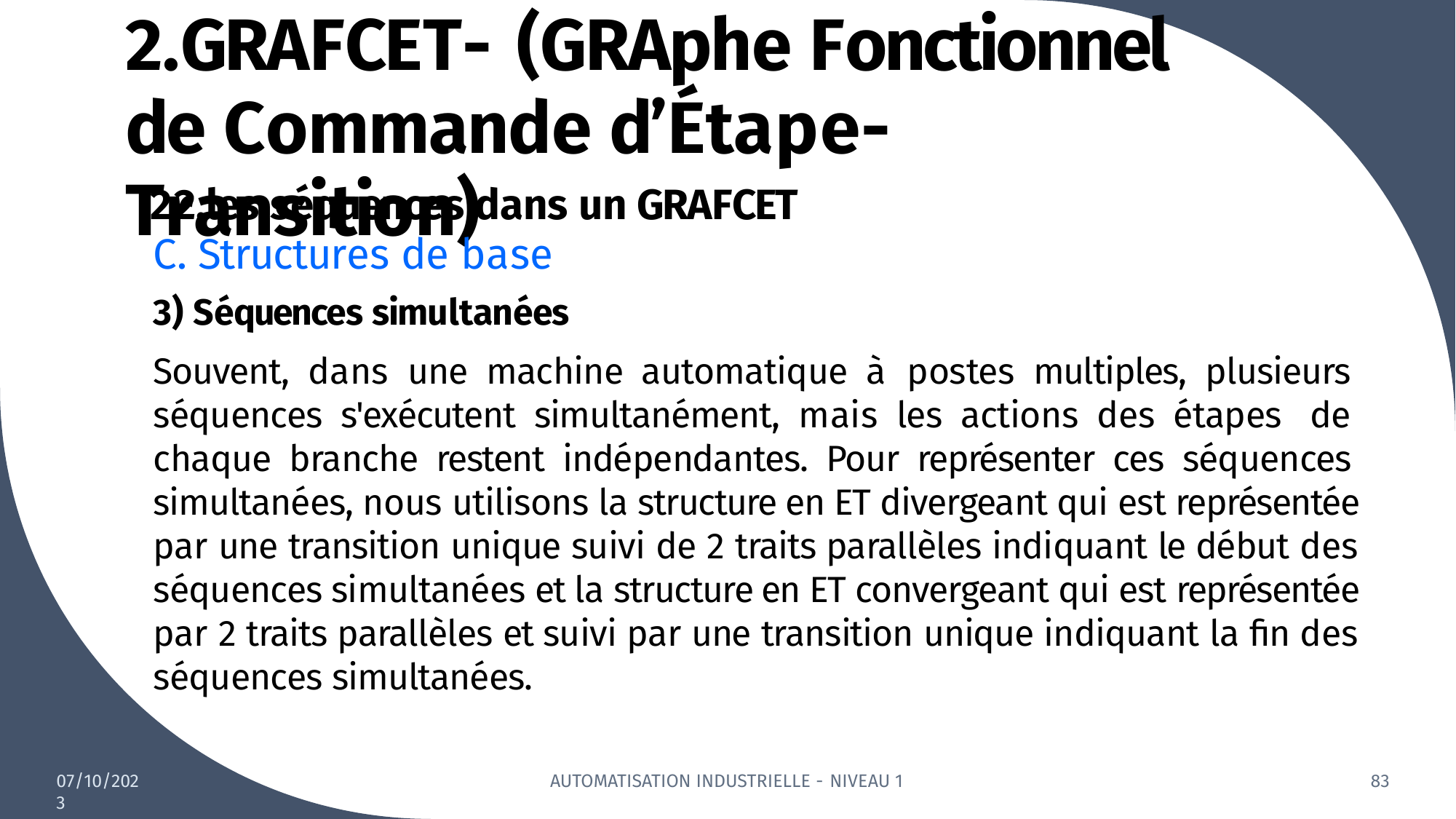

# 2.GRAFCET- (GRAphe Fonctionnel
de Commande d’Étape-Transition)
2.2.les séquences dans un GRAFCET
C. Structures de base
3) Séquences simultanées
Souvent, dans une machine automatique à postes multiples, plusieurs  séquences s'exécutent simultanément, mais les actions des étapes de  chaque branche restent indépendantes. Pour représenter ces séquences  simultanées, nous utilisons la structure en ET divergeant qui est représentée  par une transition unique suivi de 2 traits parallèles indiquant le début des  séquences simultanées et la structure en ET convergeant qui est représentée  par 2 traits parallèles et suivi par une transition unique indiquant la fin des  séquences simultanées.
07/10/2023
AUTOMATISATION INDUSTRIELLE - NIVEAU 1
83